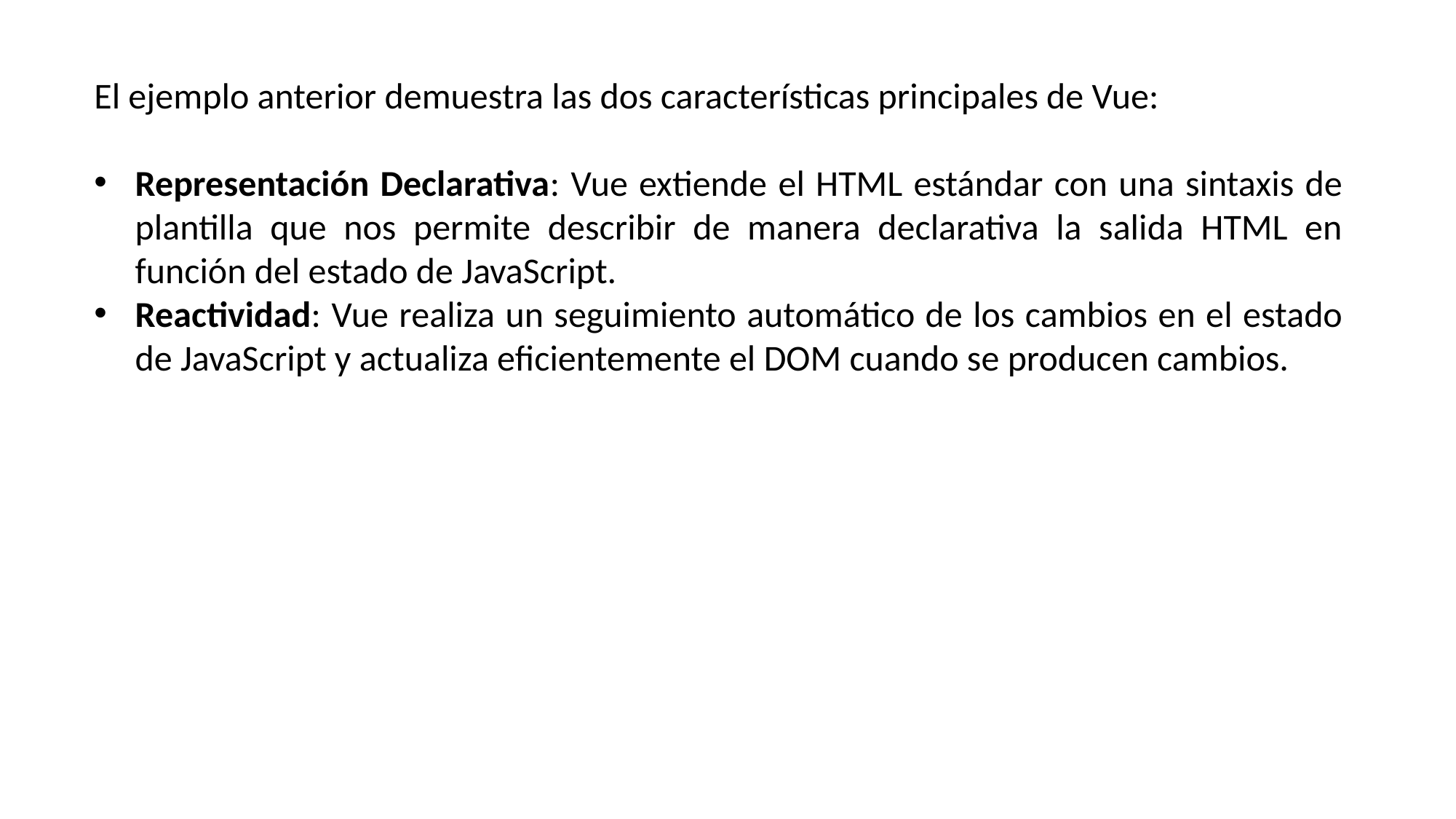

El ejemplo anterior demuestra las dos características principales de Vue:

Representación Declarativa: Vue extiende el HTML estándar con una sintaxis de plantilla que nos permite describir de manera declarativa la salida HTML en función del estado de JavaScript.
Reactividad: Vue realiza un seguimiento automático de los cambios en el estado de JavaScript y actualiza eficientemente el DOM cuando se producen cambios.